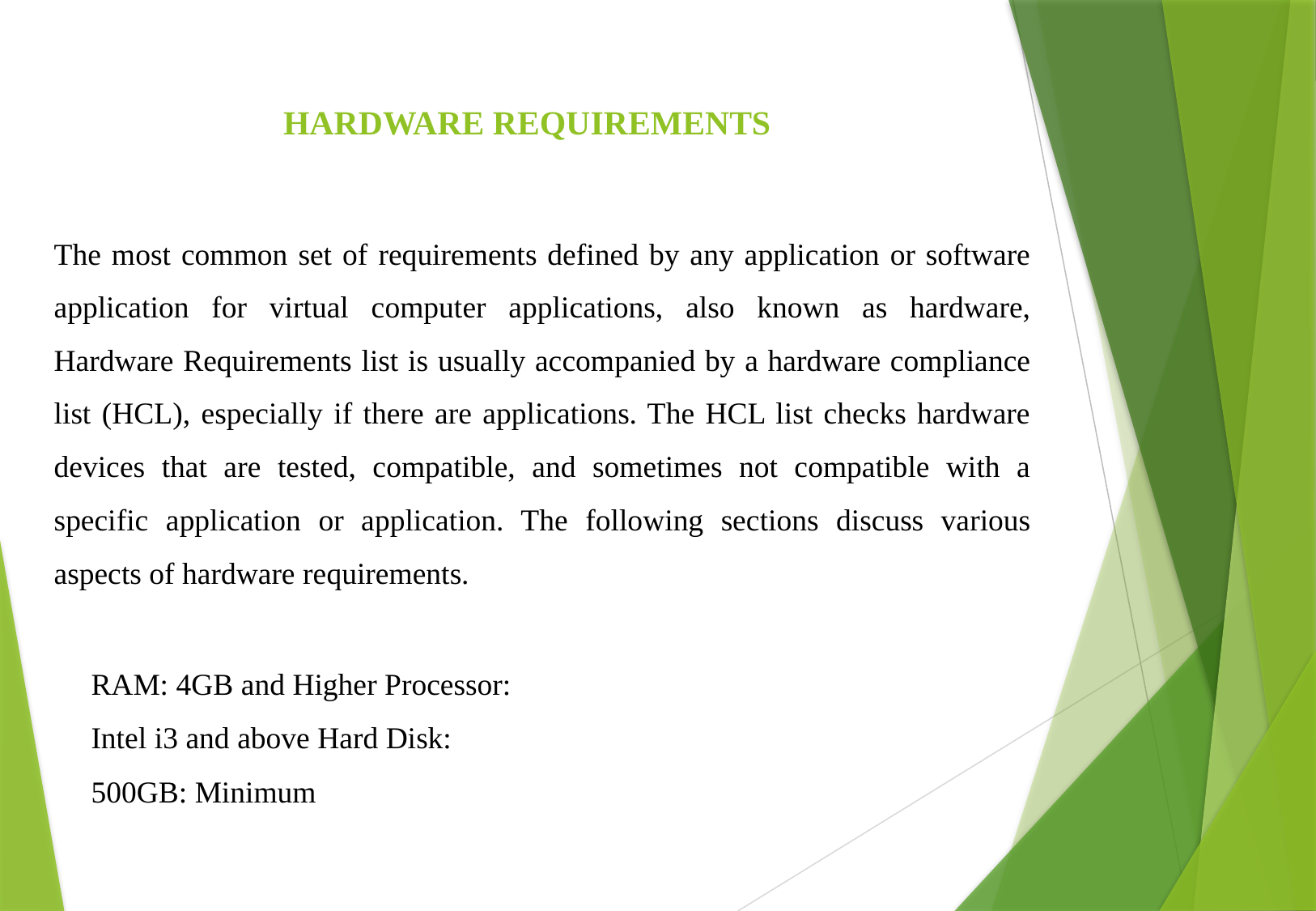

HARDWARE REQUIREMENTS
The most common set of requirements defined by any application or software application for virtual computer applications, also known as hardware, Hardware Requirements list is usually accompanied by a hardware compliance list (HCL), especially if there are applications. The HCL list checks hardware devices that are tested, compatible, and sometimes not compatible with a specific application or application. The following sections discuss various aspects of hardware requirements.
RAM: 4GB and Higher Processor: Intel i3 and above Hard Disk: 500GB: Minimum